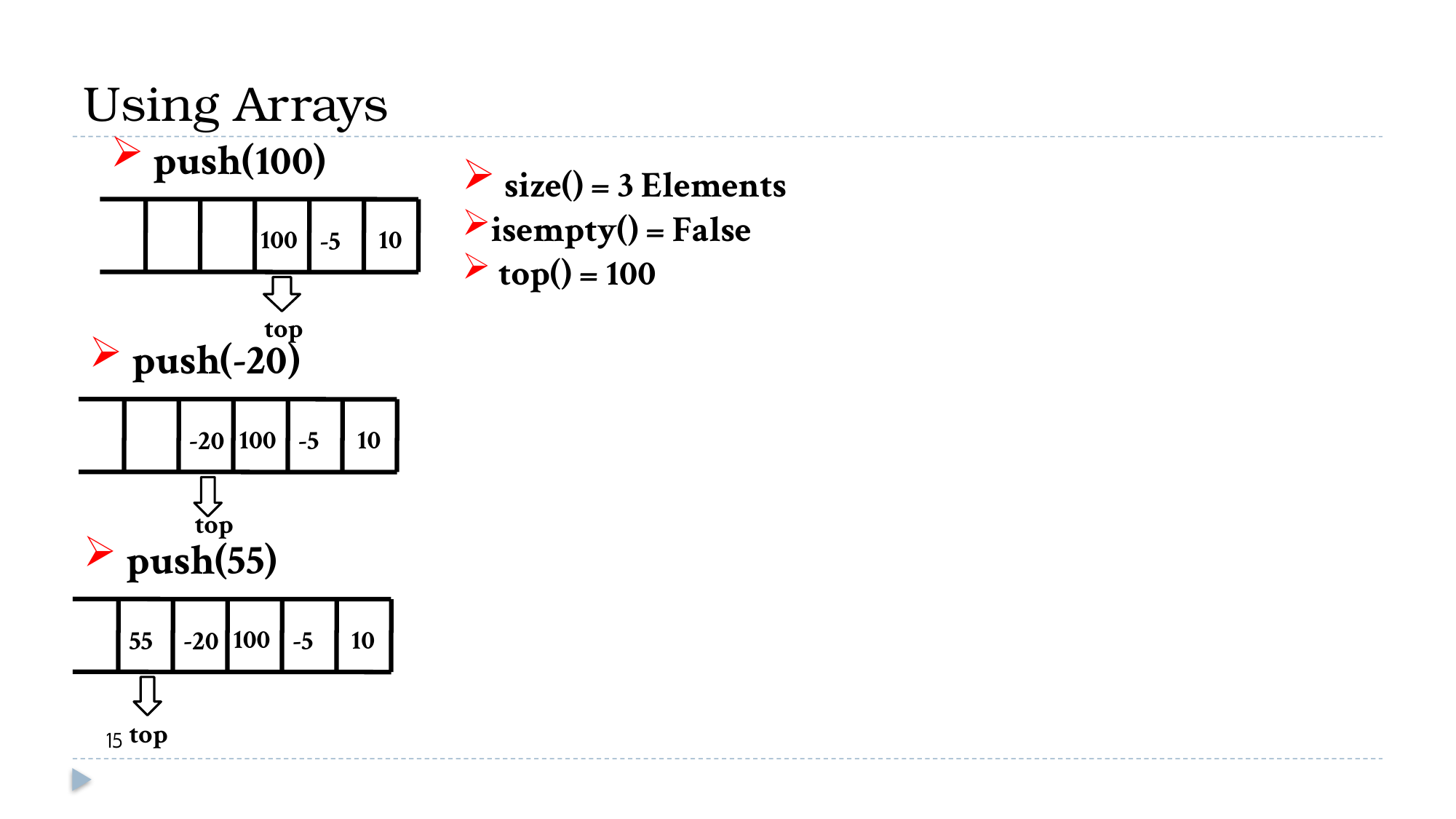

# Using Arrays
 push(100)
 size() = 3 Elements
isempty() = False
 top() = 100
100
10
-5

top
 push(-20)
100
10
-20
-5

top
 push(55)
100
10
55
-20
-5

top
15